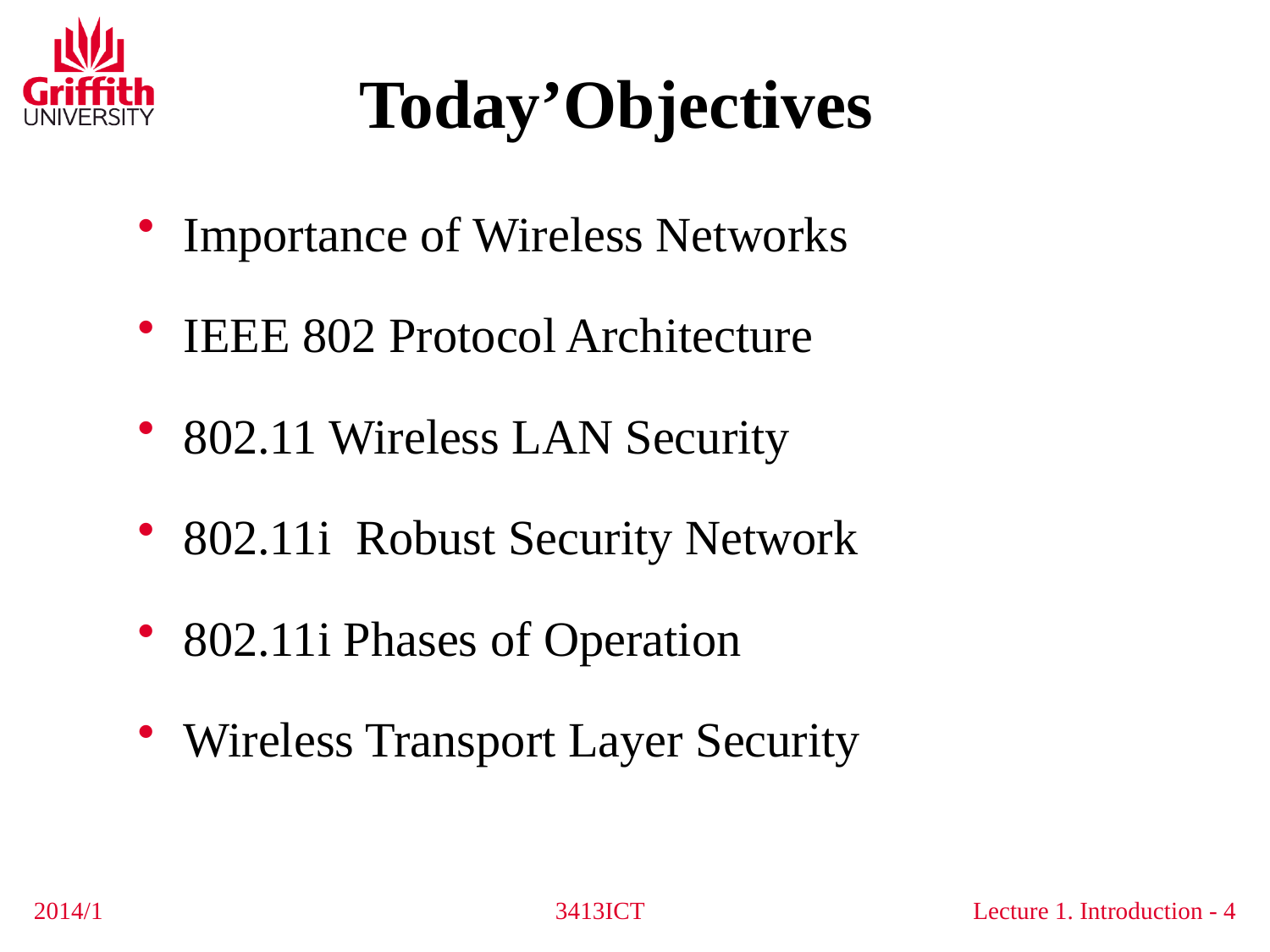

# Today’Objectives
Importance of Wireless Networks
IEEE 802 Protocol Architecture
802.11 Wireless LAN Security
802.11i  Robust Security Network
802.11i Phases of Operation
Wireless Transport Layer Security
2014/1
3413ICT
4